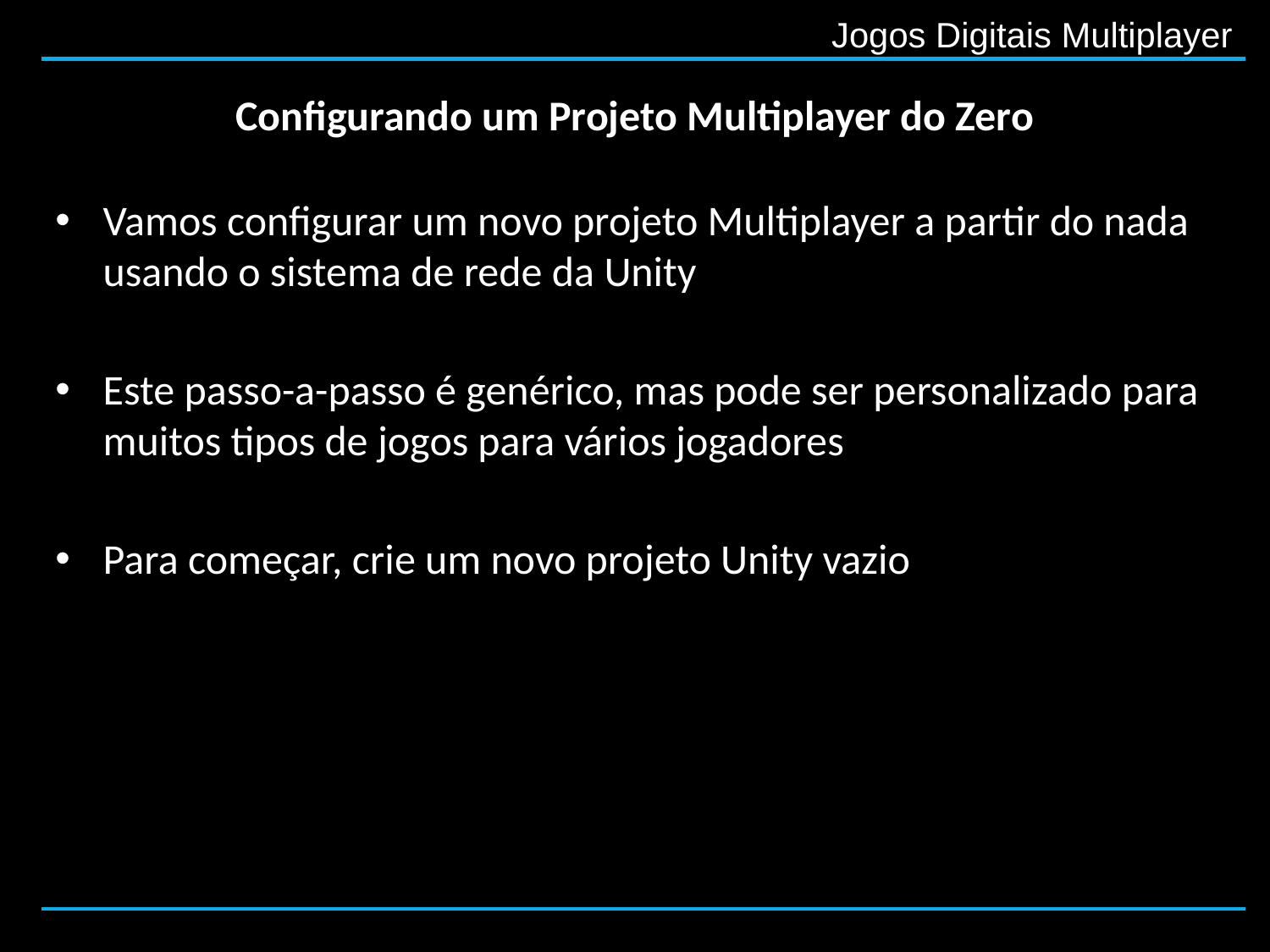

# Configurando um Projeto Multiplayer do Zero
Vamos configurar um novo projeto Multiplayer a partir do nada usando o sistema de rede da Unity

Este passo-a-passo é genérico, mas pode ser personalizado para muitos tipos de jogos para vários jogadores

Para começar, crie um novo projeto Unity vazio